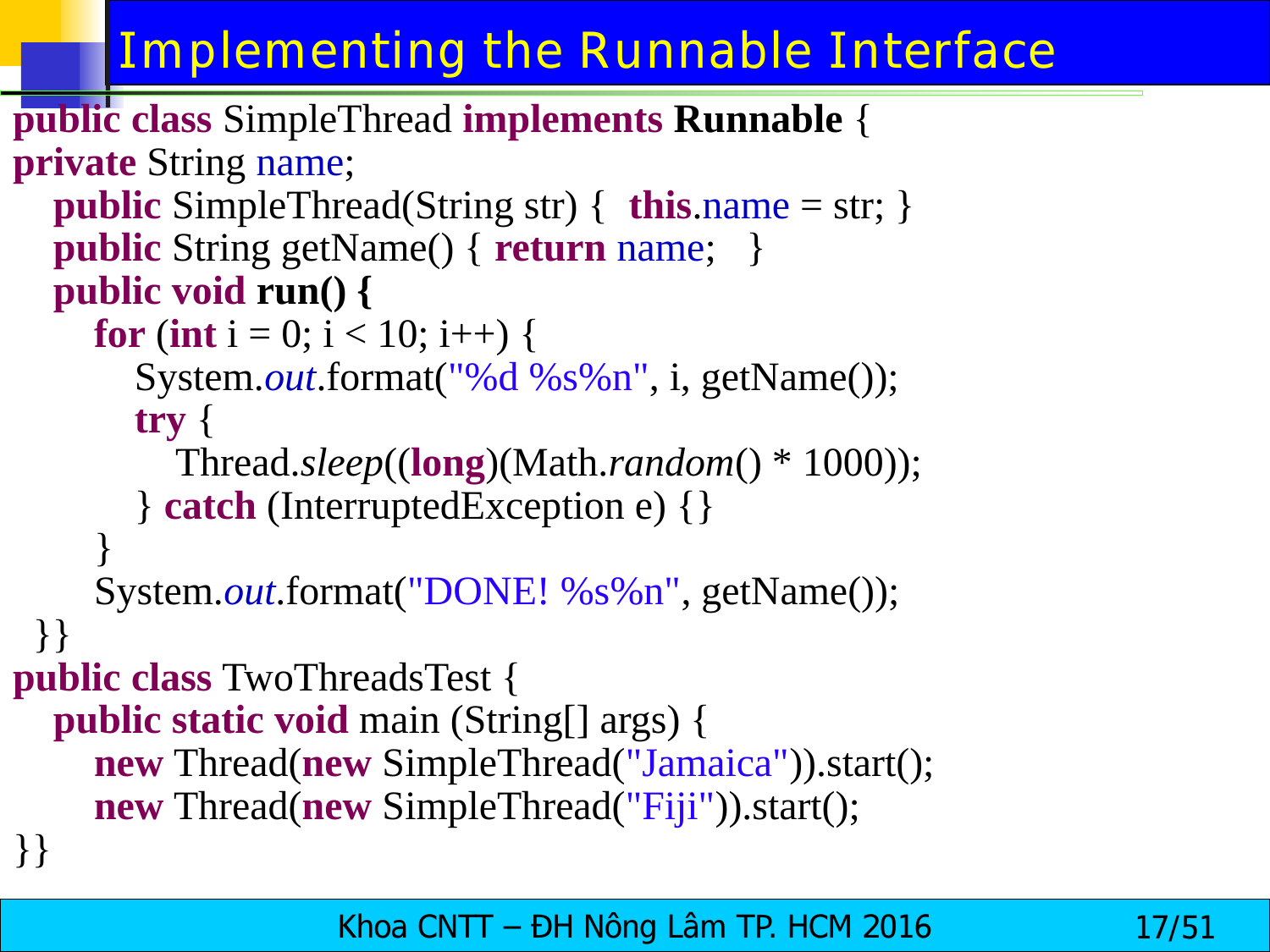

# Implementing the Runnable Interface
public class SimpleThread implements Runnable {
private String name;
    public SimpleThread(String str) {  this.name = str; }
    public String getName() { return name;   }
    public void run() {
        for (int i = 0; i < 10; i++) {
            System.out.format("%d %s%n", i, getName());
            try {
                Thread.sleep((long)(Math.random() * 1000));
            } catch (InterruptedException e) {}
        }
        System.out.format("DONE! %s%n", getName());
  }}
public class TwoThreadsTest {
    public static void main (String[] args) {
        new Thread(new SimpleThread("Jamaica")).start();
        new Thread(new SimpleThread("Fiji")).start();
}}